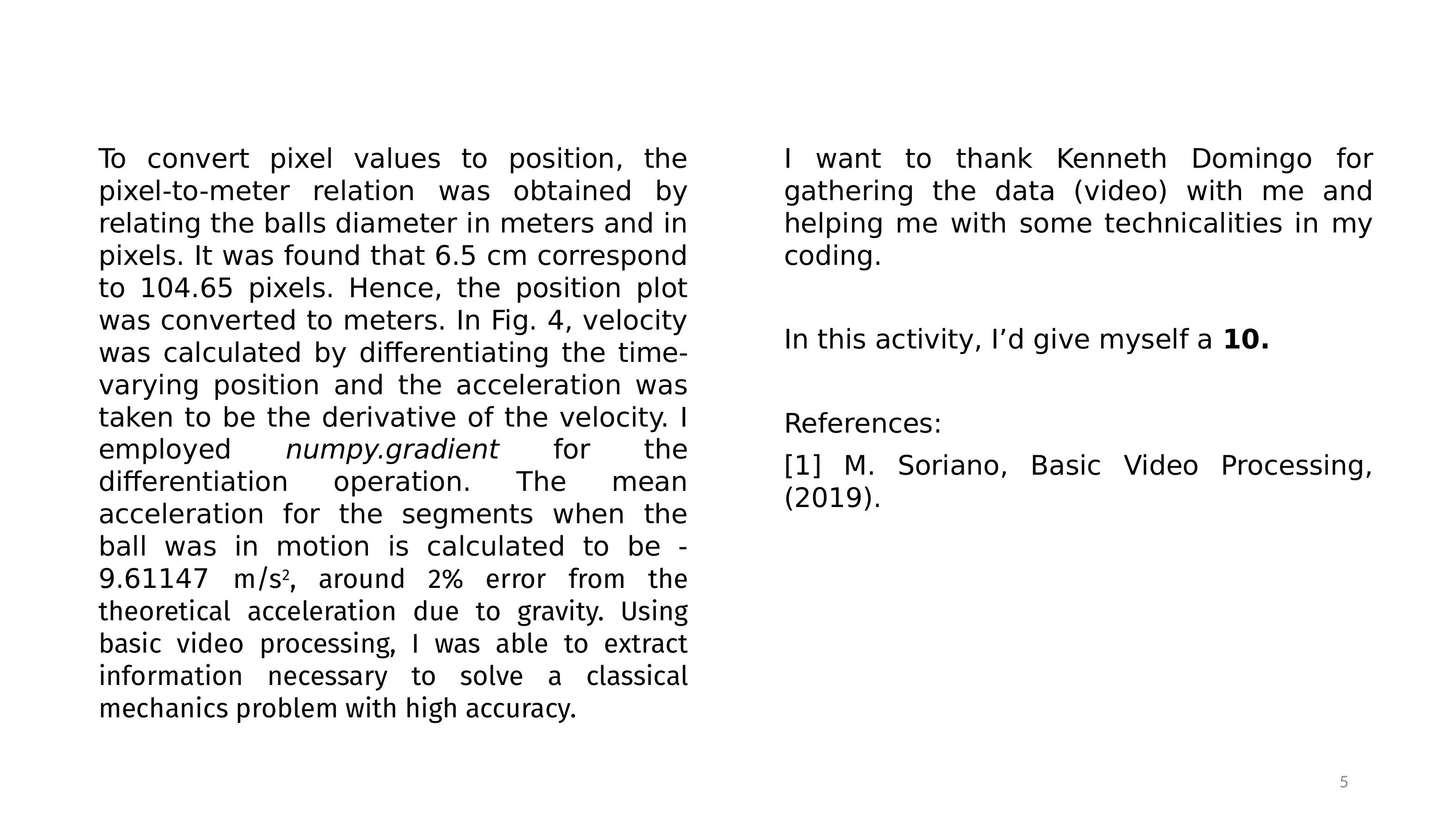

To convert pixel values to position, the pixel-to-meter relation was obtained by relating the balls diameter in meters and in pixels. It was found that 6.5 cm correspond to 104.65 pixels. Hence, the position plot was converted to meters. In Fig. 4, velocity was calculated by differentiating the time-varying position and the acceleration was taken to be the derivative of the velocity. I employed numpy.gradient for the differentiation operation. The mean acceleration for the segments when the ball was in motion is calculated to be -9.61147 m/s2, around 2% error from the theoretical acceleration due to gravity. Using basic video processing, I was able to extract information necessary to solve a classical mechanics problem with high accuracy.
I want to thank Kenneth Domingo for gathering the data (video) with me and helping me with some technicalities in my coding.

In this activity, I’d give myself a 10.

References:
[1] M. Soriano, Basic Video Processing, (2019).

5